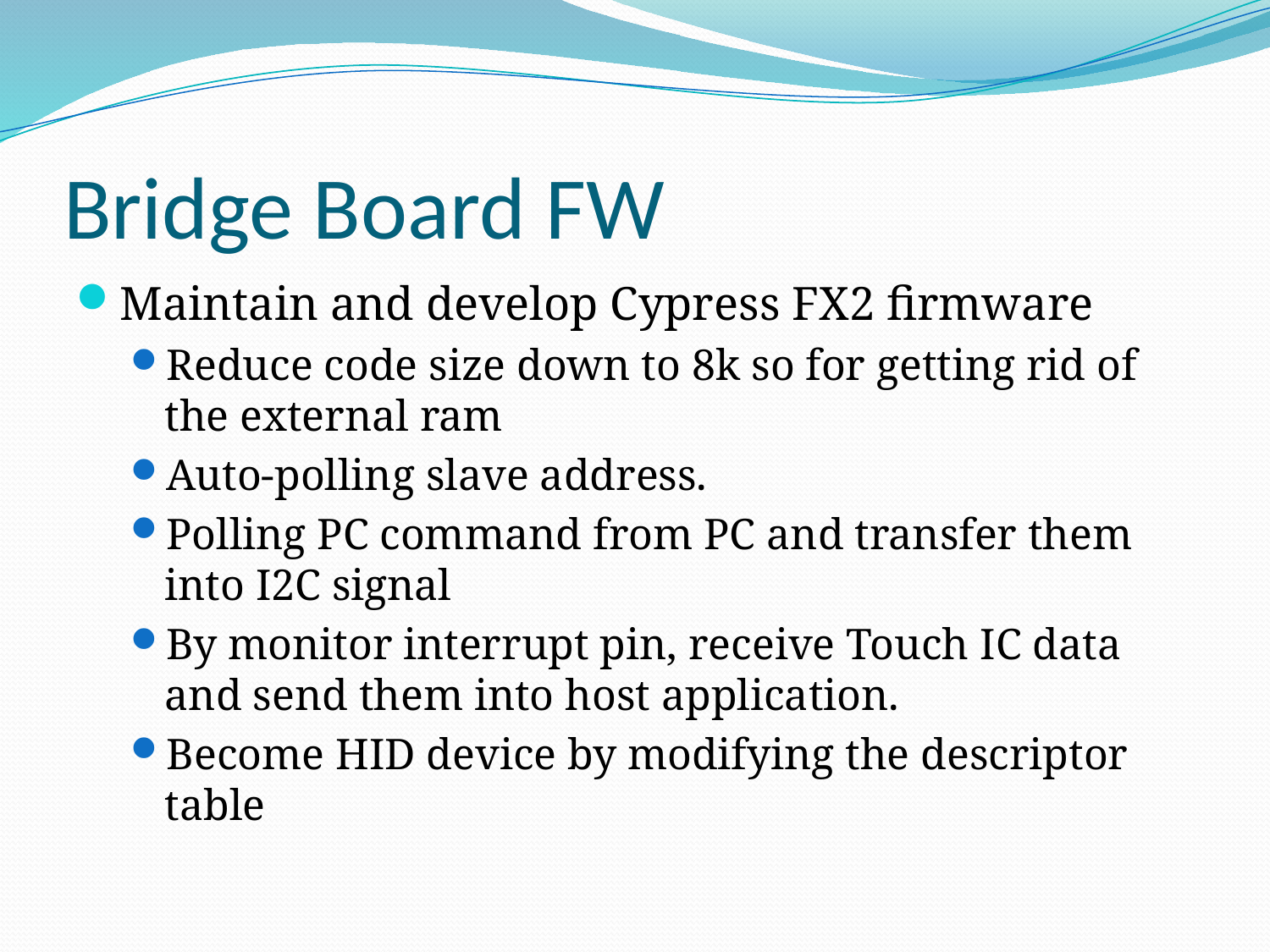

# Bridge Board FW
Maintain and develop Cypress FX2 firmware
Reduce code size down to 8k so for getting rid of the external ram
Auto-polling slave address.
Polling PC command from PC and transfer them into I2C signal
By monitor interrupt pin, receive Touch IC data and send them into host application.
Become HID device by modifying the descriptor table